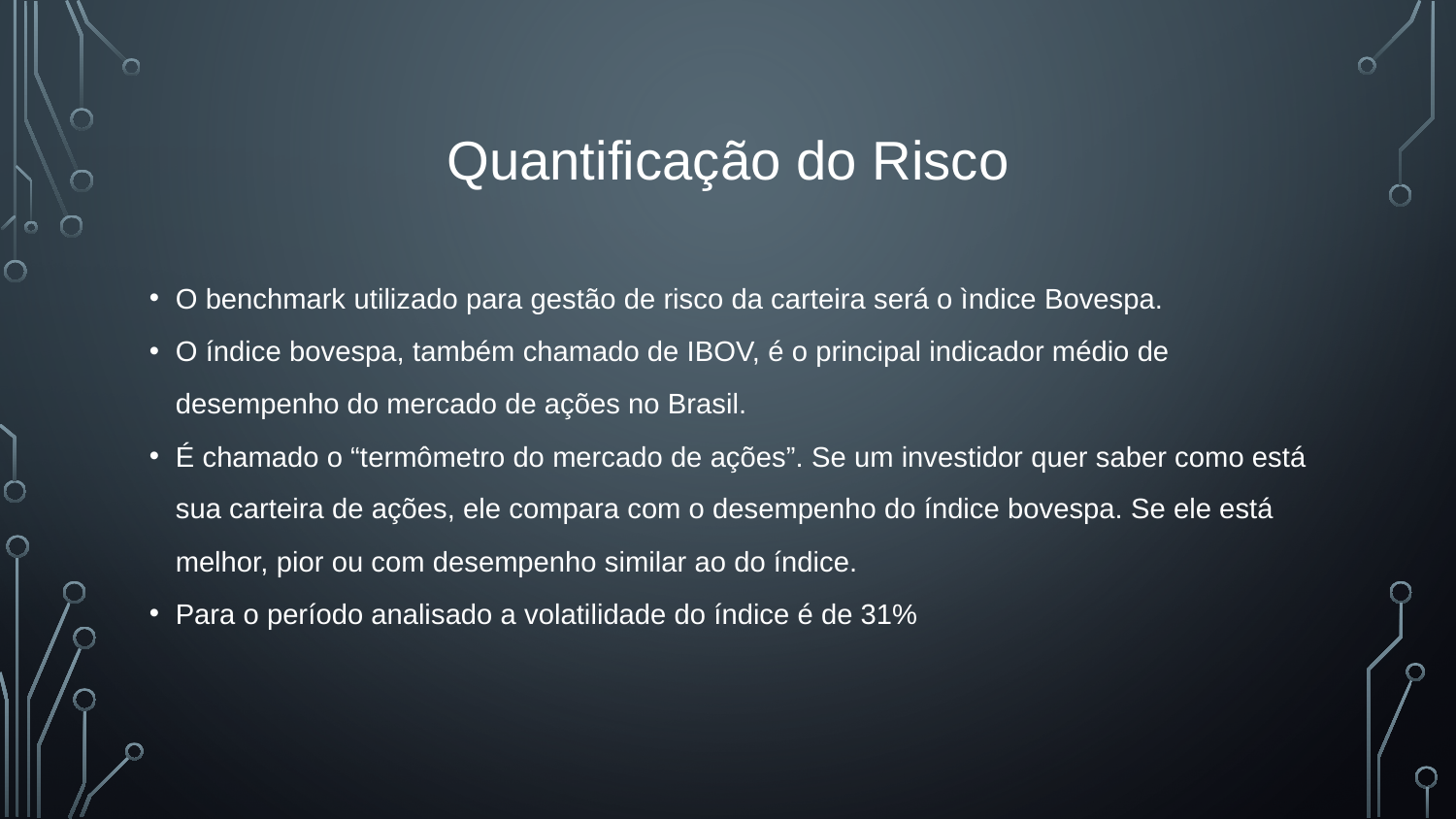

# Quantificação do Risco
O benchmark utilizado para gestão de risco da carteira será o ìndice Bovespa.
O índice bovespa, também chamado de IBOV, é o principal indicador médio de desempenho do mercado de ações no Brasil.
É chamado o “termômetro do mercado de ações”. Se um investidor quer saber como está sua carteira de ações, ele compara com o desempenho do índice bovespa. Se ele está melhor, pior ou com desempenho similar ao do índice.
Para o período analisado a volatilidade do índice é de 31%